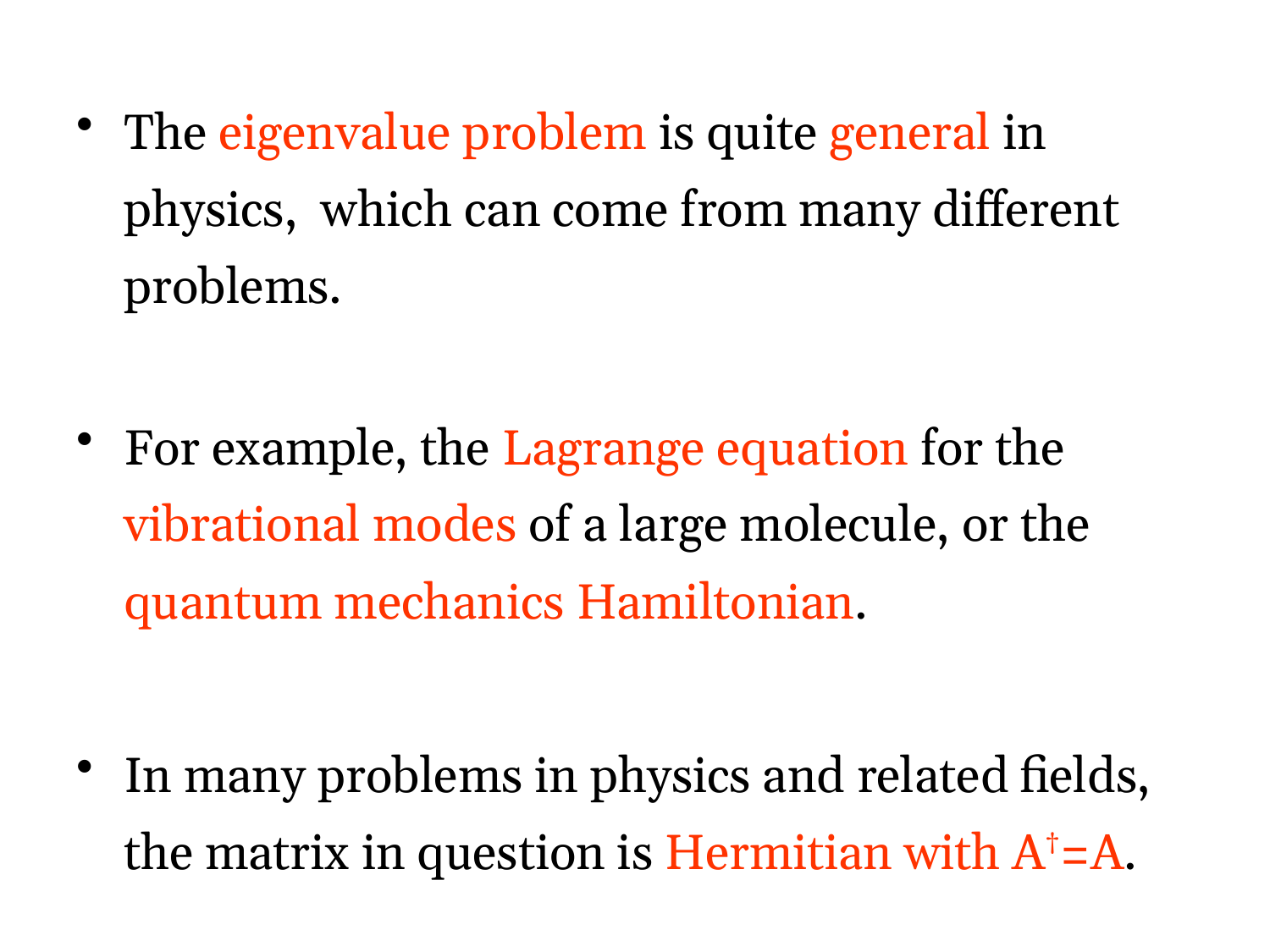

The eigenvalue problem is quite general in physics,  which can come from many different problems.

For example, the Lagrange equation for the vibrational modes of a large molecule, or the quantum mechanics Hamiltonian.

In many problems in physics and related fields, the matrix in question is Hermitian with A†=A.